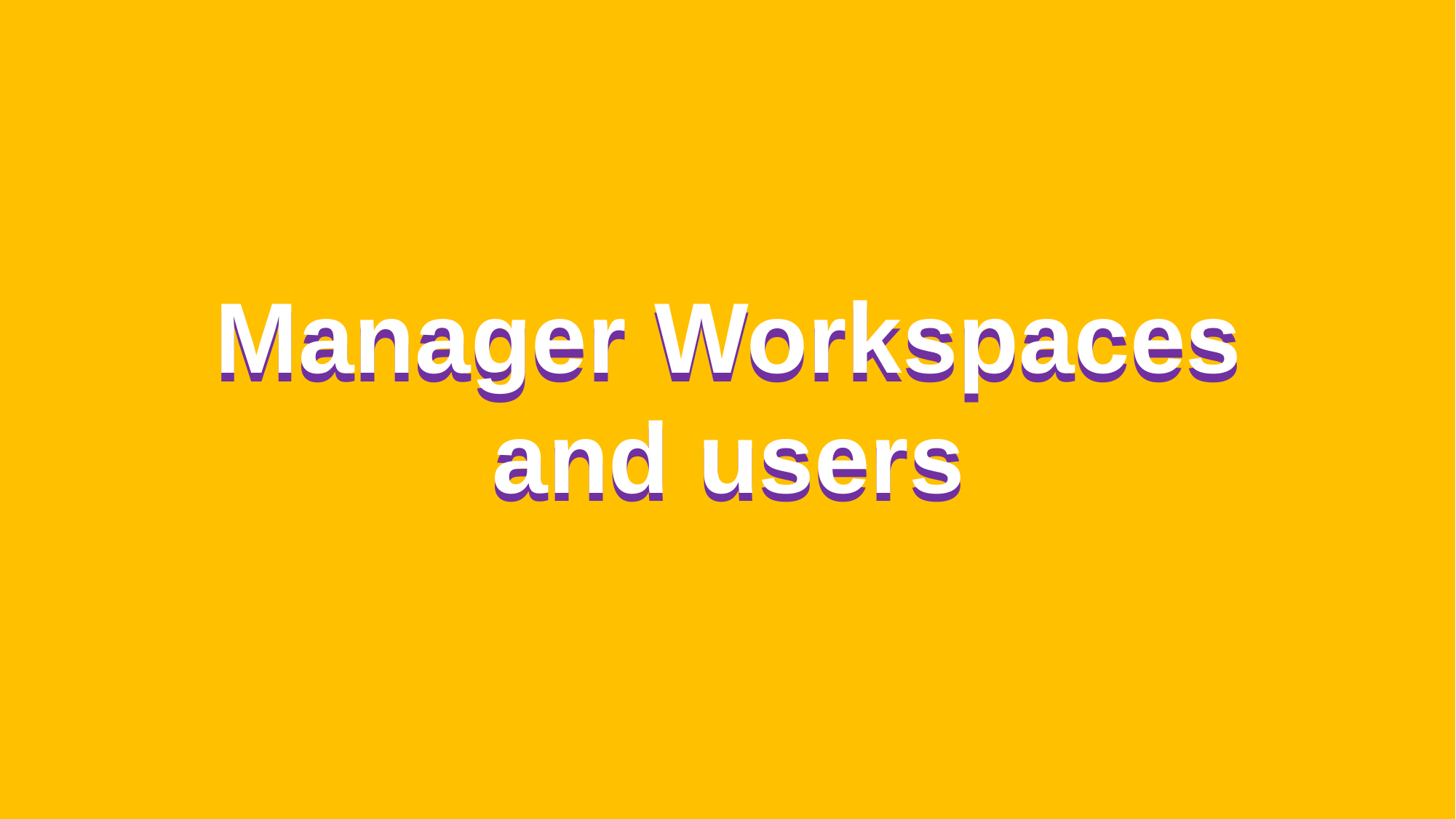

Manager Workspaces and users
Manager Workspaces and users